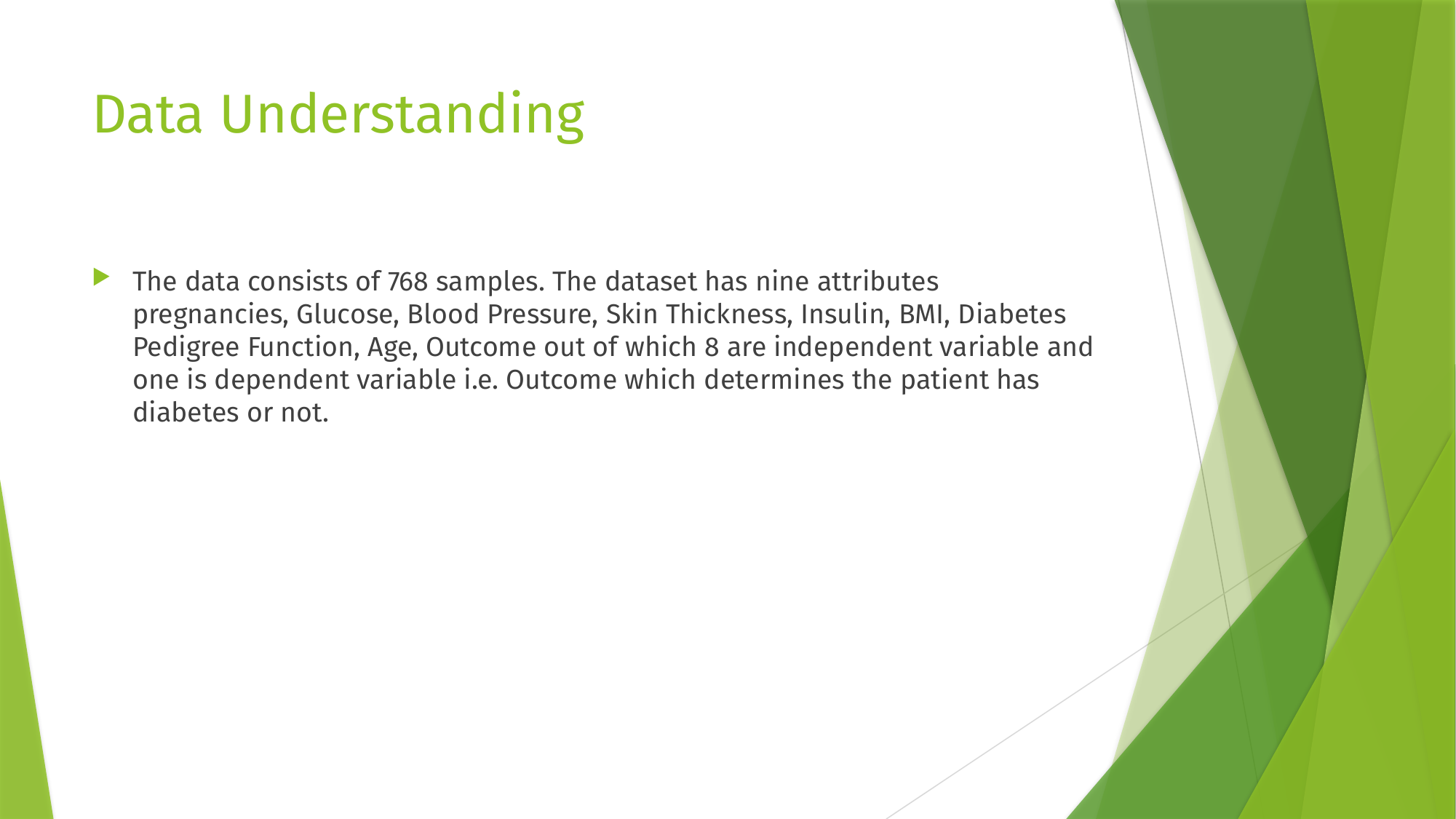

# Data Understanding
The data consists of 768 samples. The dataset has nine attributes pregnancies, Glucose, Blood Pressure, Skin Thickness, Insulin, BMI, Diabetes Pedigree Function, Age, Outcome out of which 8 are independent variable and one is dependent variable i.e. Outcome which determines the patient has diabetes or not.